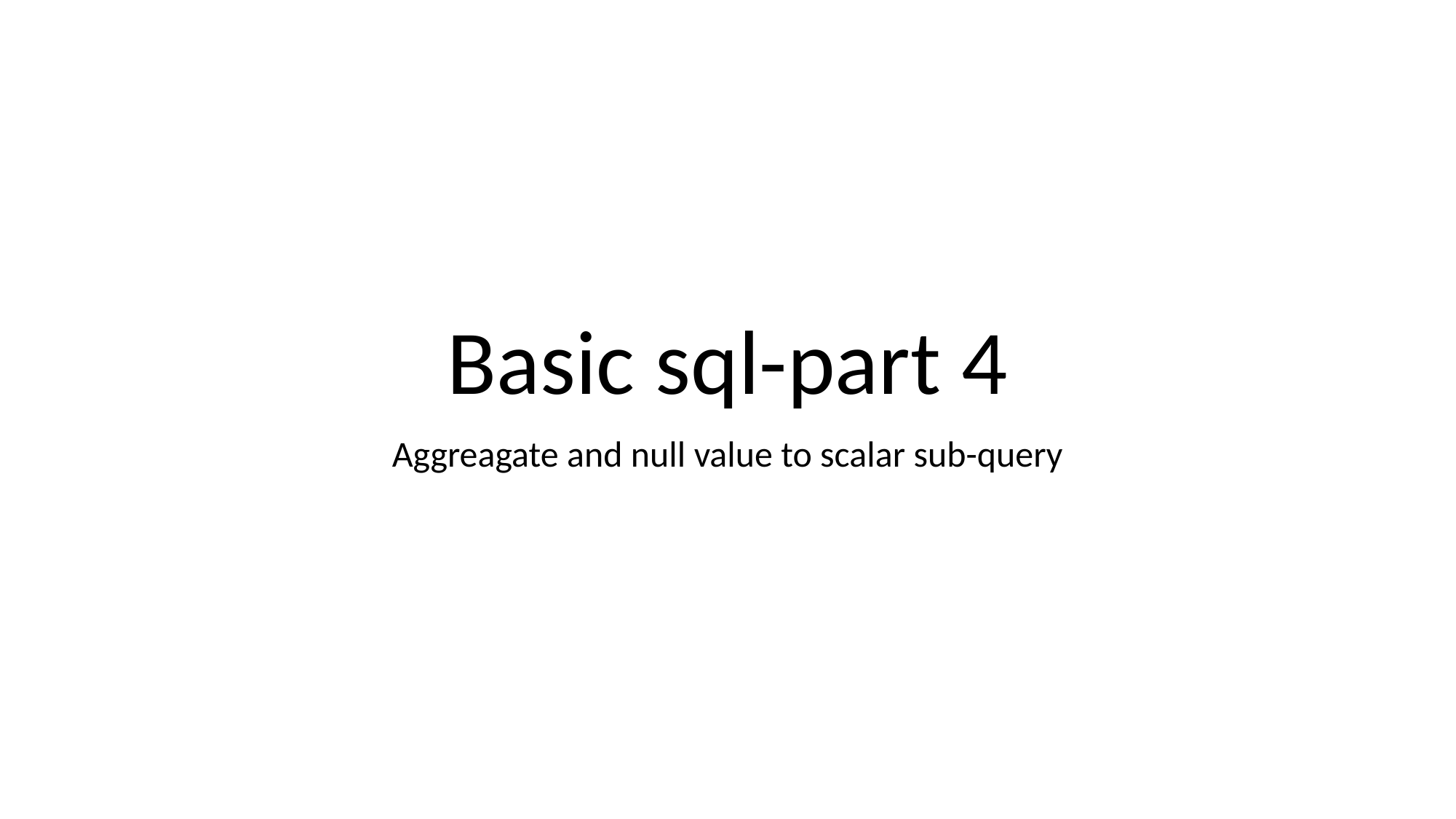

# Basic sql-part 4
Aggreagate and null value to scalar sub-query